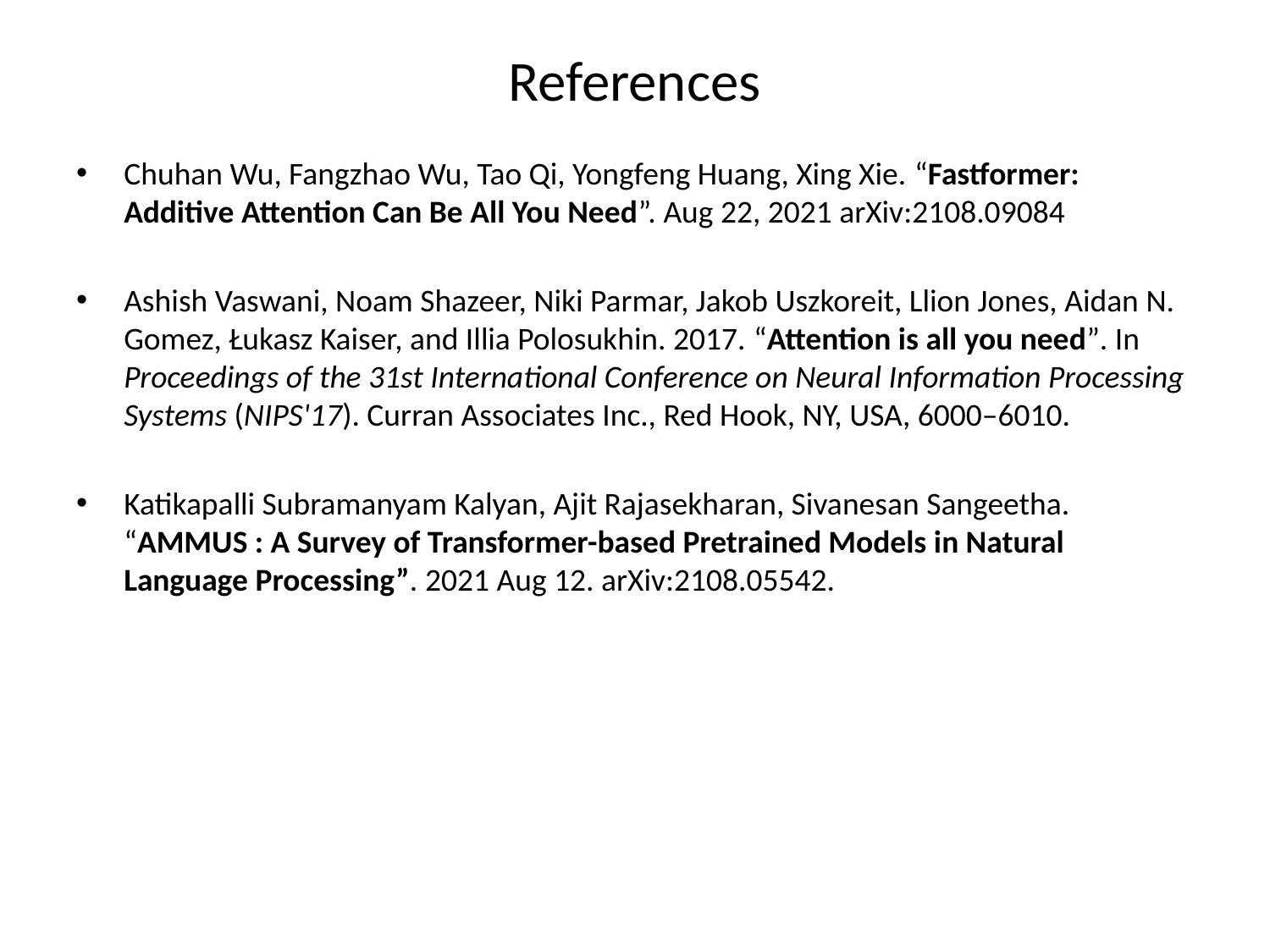

# References
Chuhan Wu, Fangzhao Wu, Tao Qi, Yongfeng Huang, Xing Xie. “Fastformer: Additive Attention Can Be All You Need”. Aug 22, 2021 arXiv:2108.09084

Ashish Vaswani, Noam Shazeer, Niki Parmar, Jakob Uszkoreit, Llion Jones, Aidan N. Gomez, Łukasz Kaiser, and Illia Polosukhin. 2017. “Attention is all you need”. In Proceedings of the 31st International Conference on Neural Information Processing Systems (NIPS'17). Curran Associates Inc., Red Hook, NY, USA, 6000–6010.

Katikapalli Subramanyam Kalyan, Ajit Rajasekharan, Sivanesan Sangeetha. “AMMUS : A Survey of Transformer-based Pretrained Models in Natural Language Processing”. 2021 Aug 12. arXiv:2108.05542.